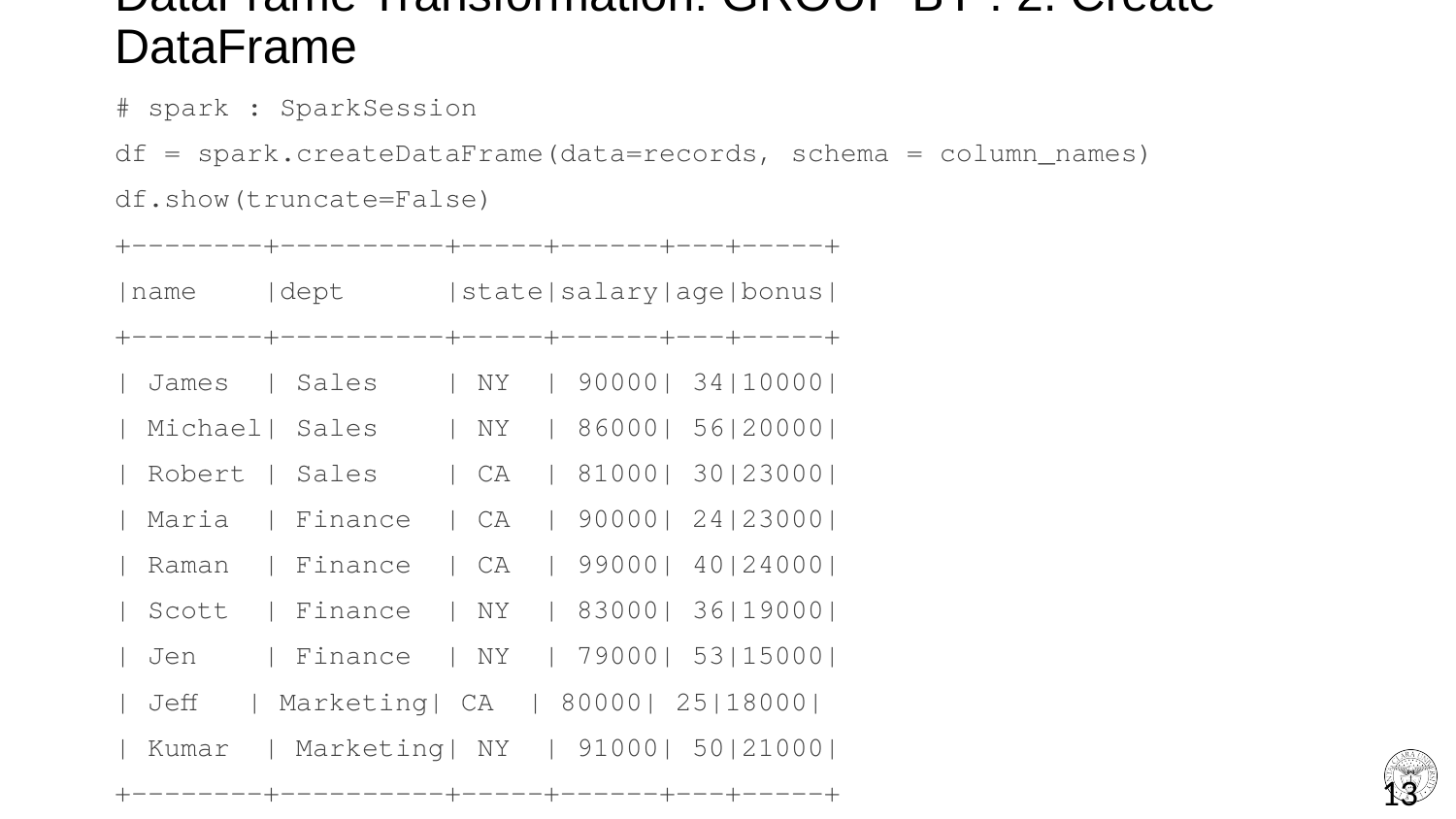

# DataFrame Transformation: GROUP BY : 2. Create DataFrame
# spark : SparkSession
df = spark.createDataFrame(data=records, schema = column_names)
df.show(truncate=False)
+--------+----------+-----+------+---+-----+
|name    |dept      |state|salary|age|bonus|
+--------+----------+-----+------+---+-----+
| James  | Sales    | NY  | 90000| 34|10000|
| Michael| Sales    | NY  | 86000| 56|20000|
| Robert | Sales    | CA  | 81000| 30|23000|
| Maria  | Finance  | CA  | 90000| 24|23000|
| Raman  | Finance  | CA  | 99000| 40|24000|
| Scott  | Finance  | NY  | 83000| 36|19000|
| Jen    | Finance  | NY  | 79000| 53|15000|
| Jeff   | Marketing| CA  | 80000| 25|18000|
| Kumar  | Marketing| NY  | 91000| 50|21000|
+--------+----------+-----+------+---+-----+
13